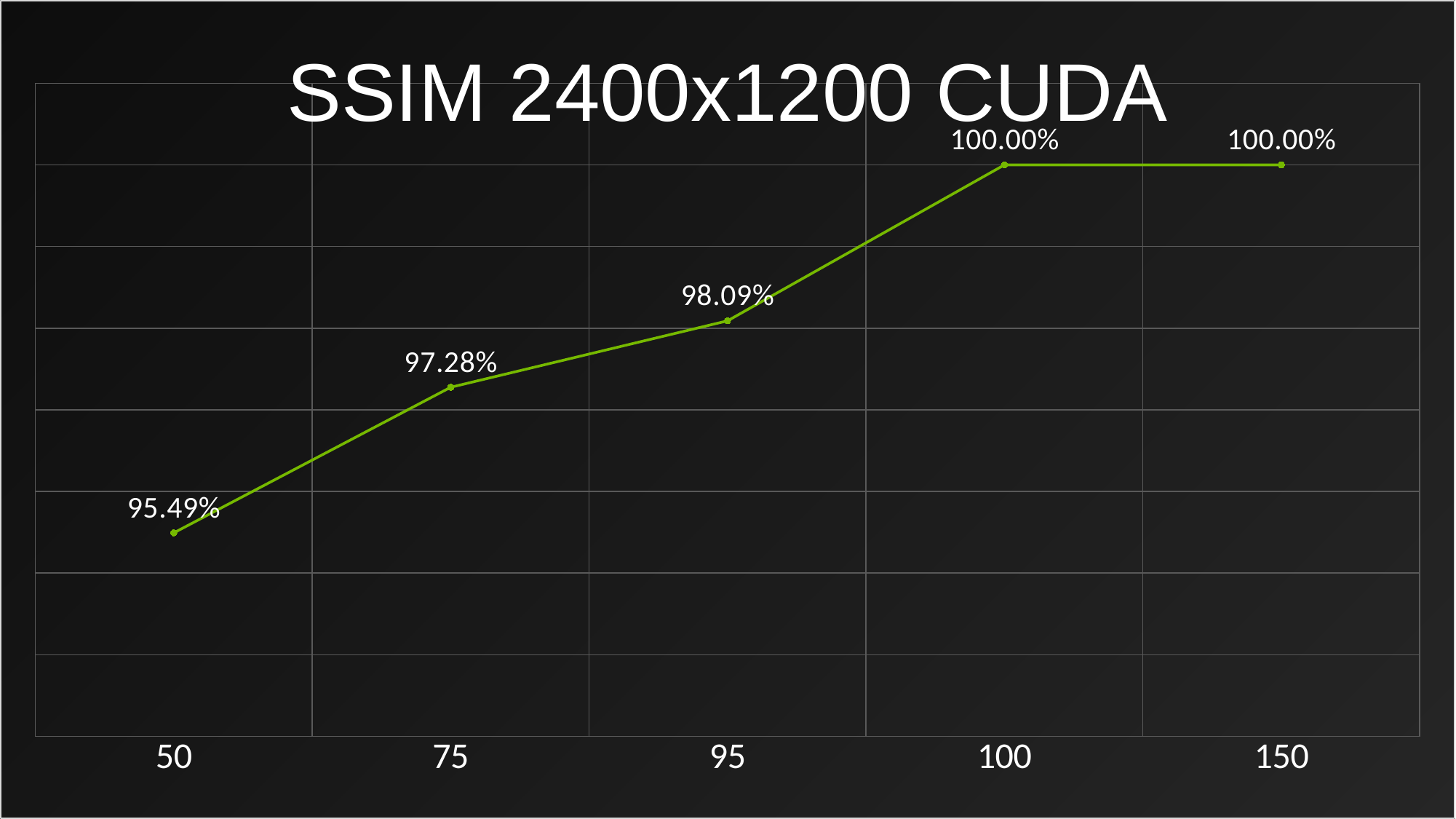

### Chart: SSIM 2400x1200 CUDA

| Category | ssim 200 |
|---|---|
| 50 | 0.954930128710999 |
| 75 | 0.97276 |
| 95 | 0.9809 |
| 100 | 1.0 |
| 150 | 1.0 |